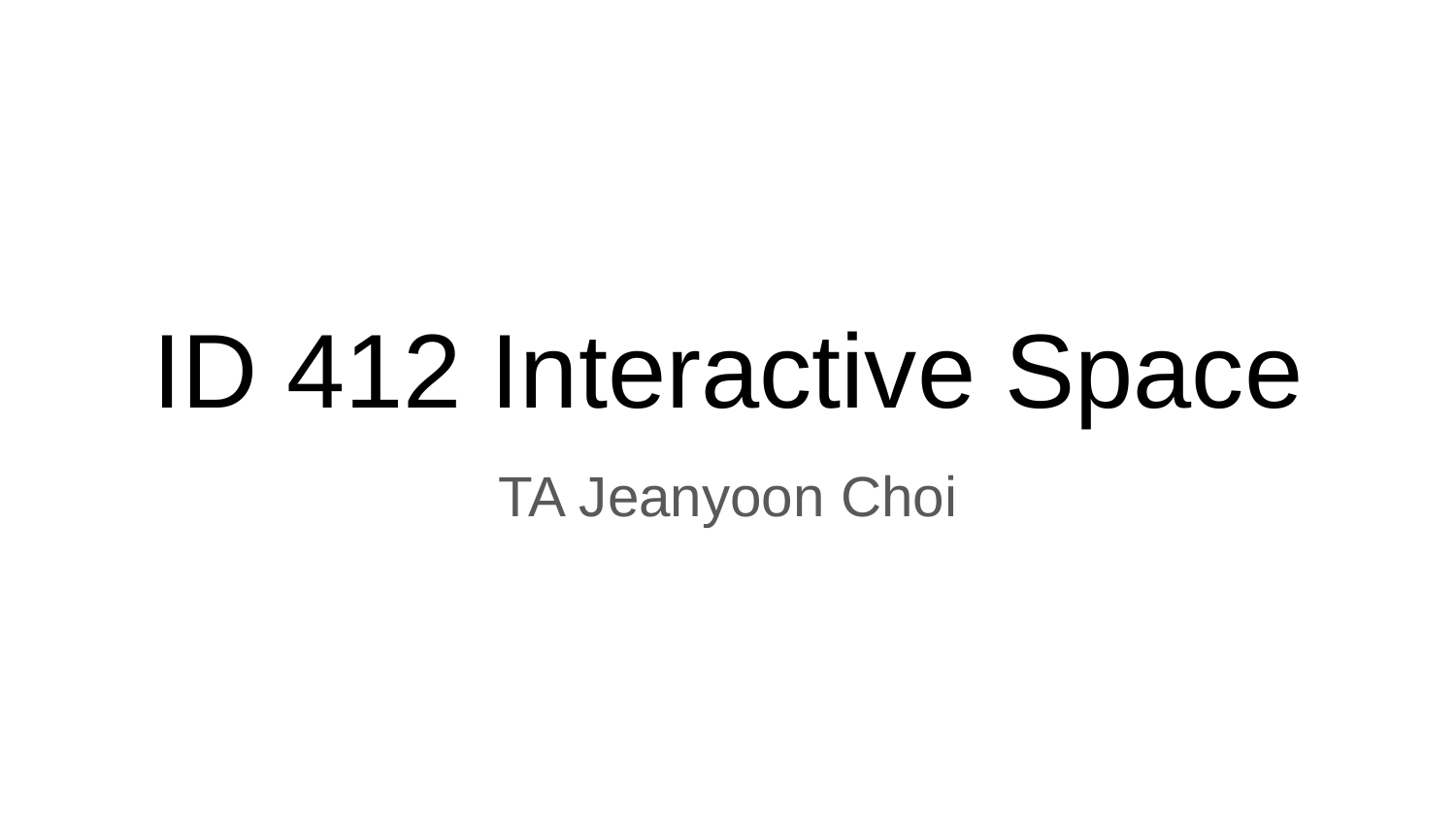

# ID 412 Interactive Space
TA Jeanyoon Choi